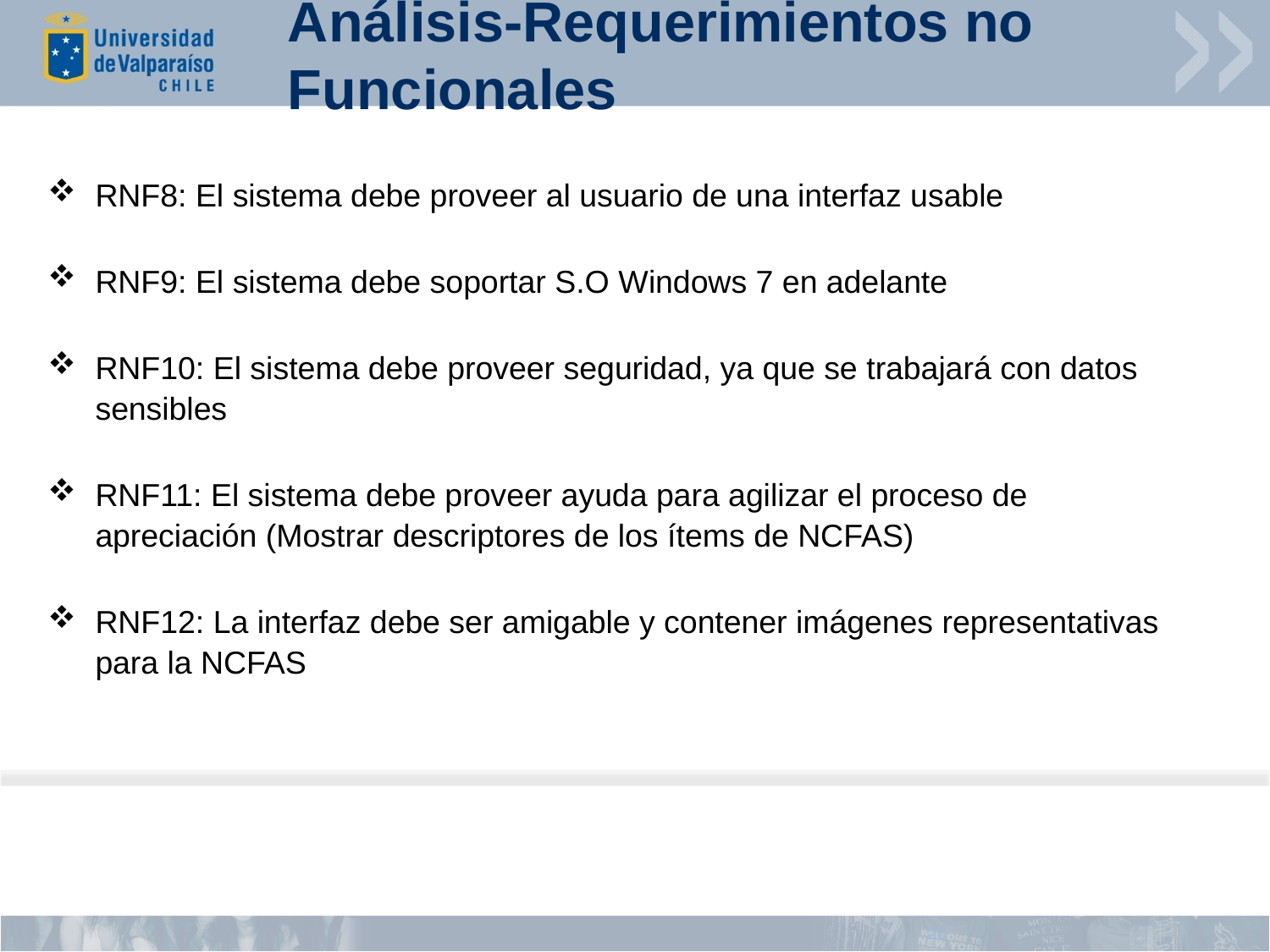

# Análisis-Requerimientos no Funcionales
RNF8: El sistema debe proveer al usuario de una interfaz usable
RNF9: El sistema debe soportar S.O Windows 7 en adelante
RNF10: El sistema debe proveer seguridad, ya que se trabajará con datos sensibles
RNF11: El sistema debe proveer ayuda para agilizar el proceso de apreciación (Mostrar descriptores de los ítems de NCFAS)
RNF12: La interfaz debe ser amigable y contener imágenes representativas para la NCFAS

20